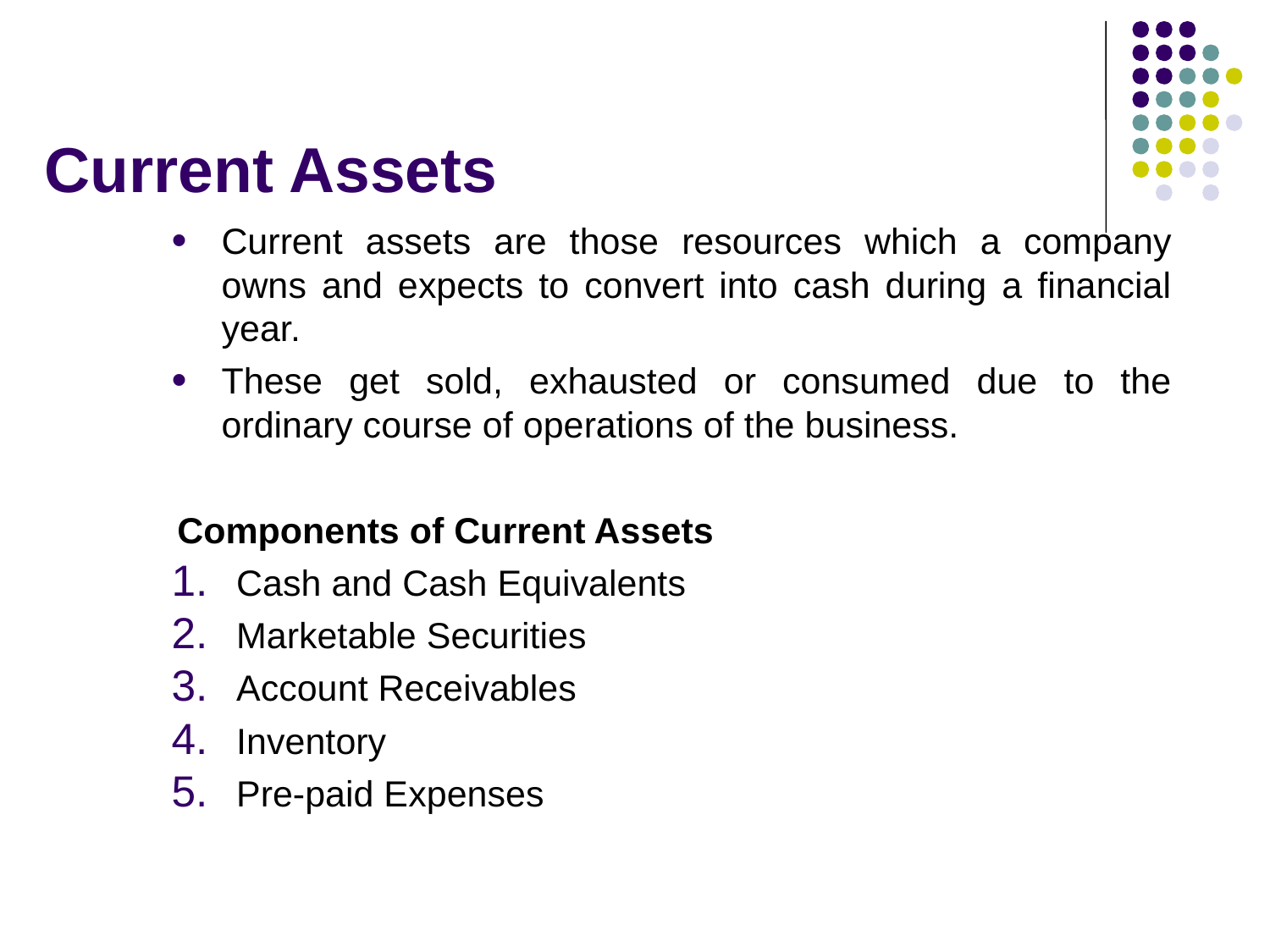

# Current Assets
Current assets are those resources which a company owns and expects to convert into cash during a financial year.
These get sold, exhausted or consumed due to the ordinary course of operations of the business.

Components of Current Assets
Cash and Cash Equivalents
Marketable Securities
Account Receivables
Inventory
Pre-paid Expenses